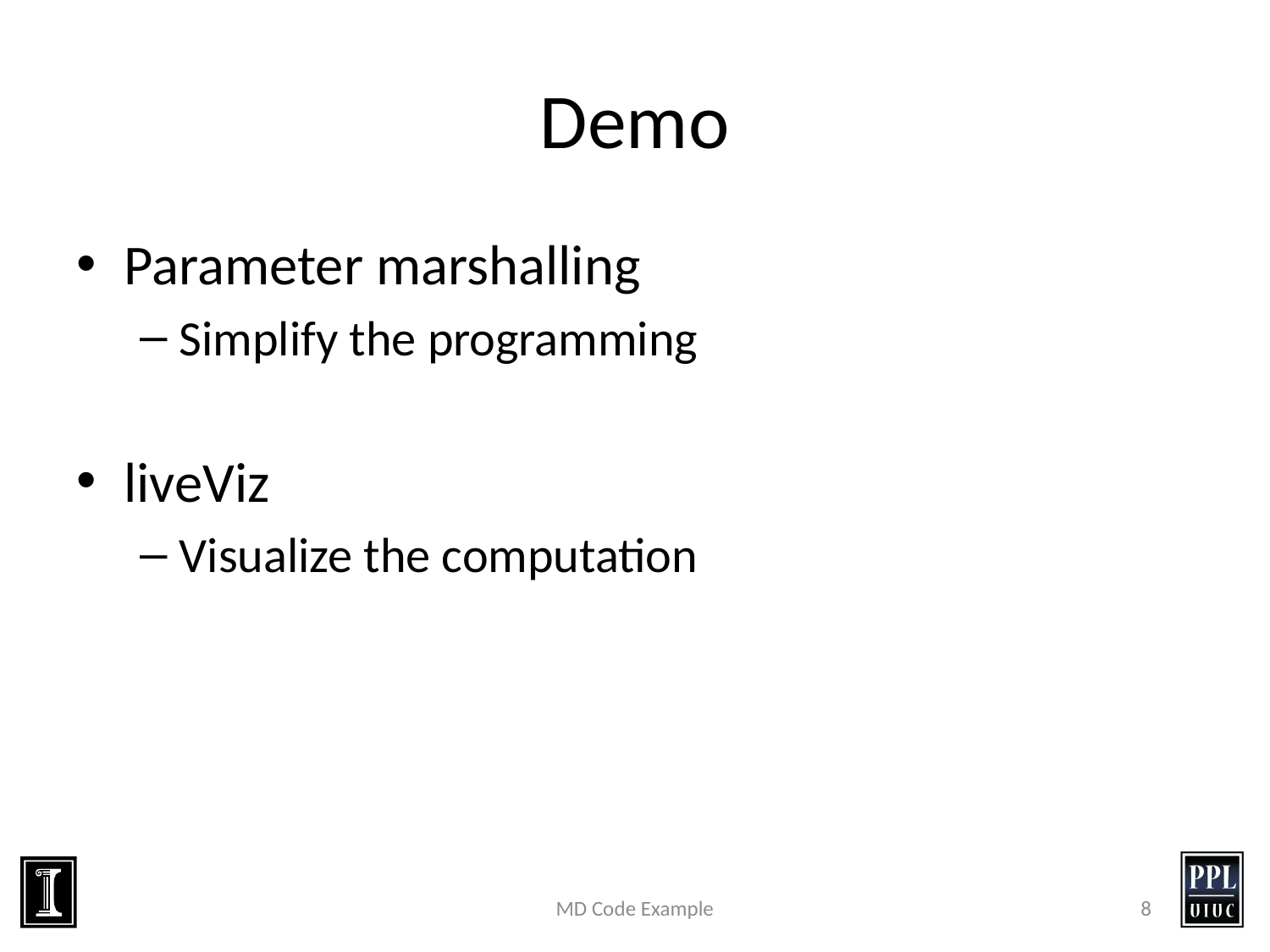

# Demo
Parameter marshalling
Simplify the programming

liveViz
Visualize the computation
MD Code Example
8